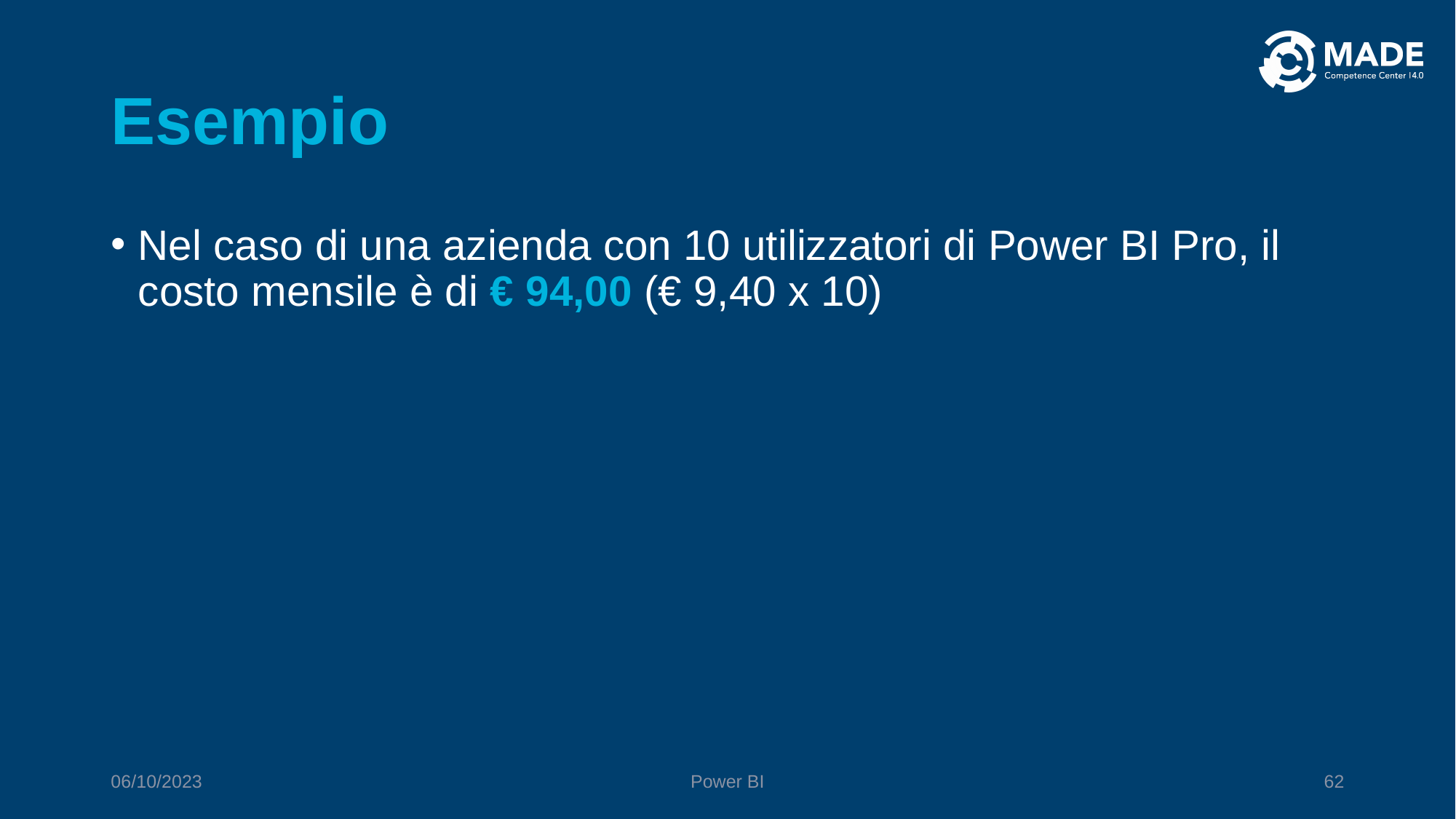

# Esempio
Nel caso di una azienda con 10 utilizzatori di Power BI Pro, il costo mensile è di € 94,00 (€ 9,40 x 10)
06/10/2023
Power BI
62